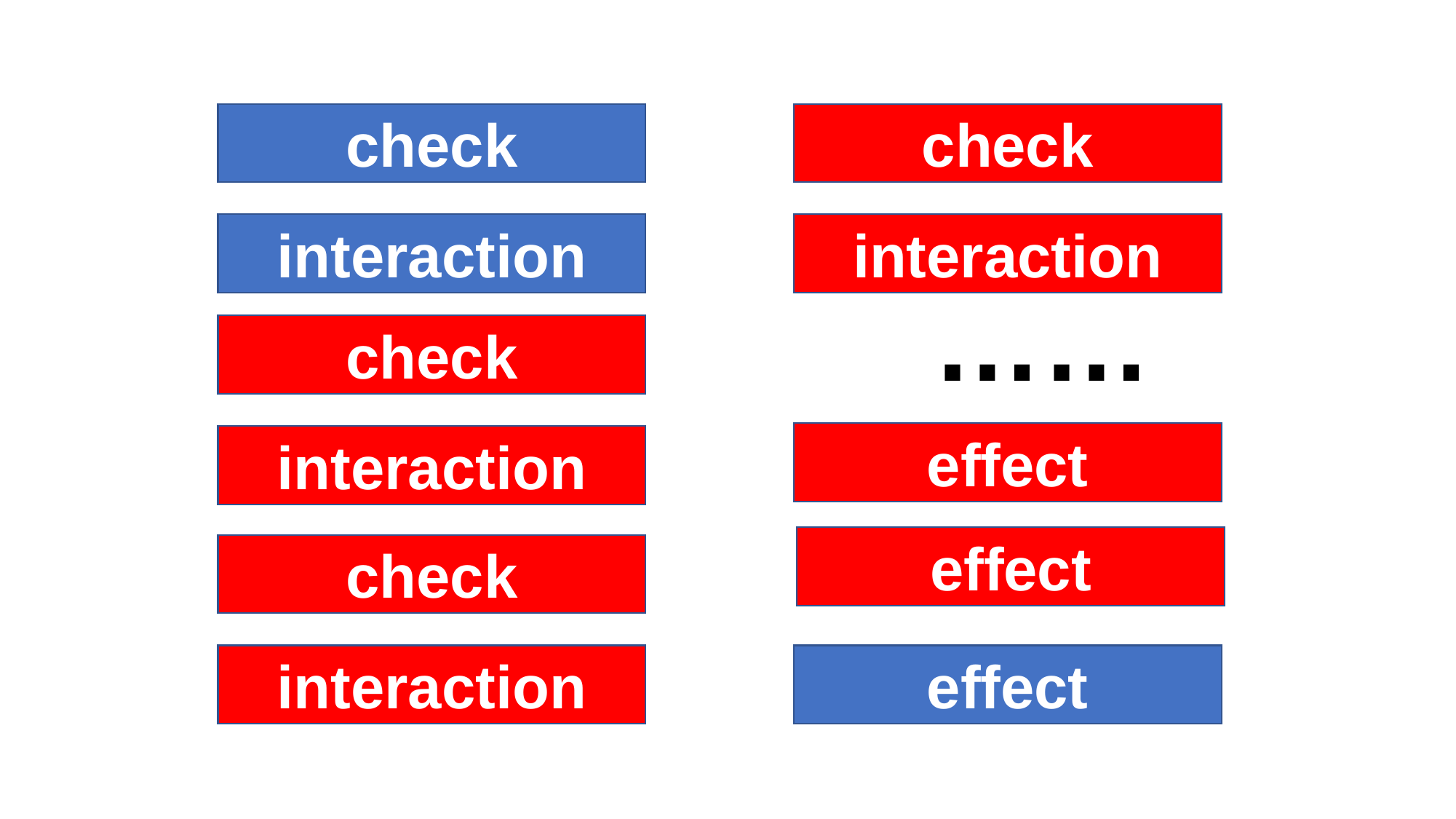

check
check
interaction
interaction
……
check
effect
interaction
effect
check
interaction
effect